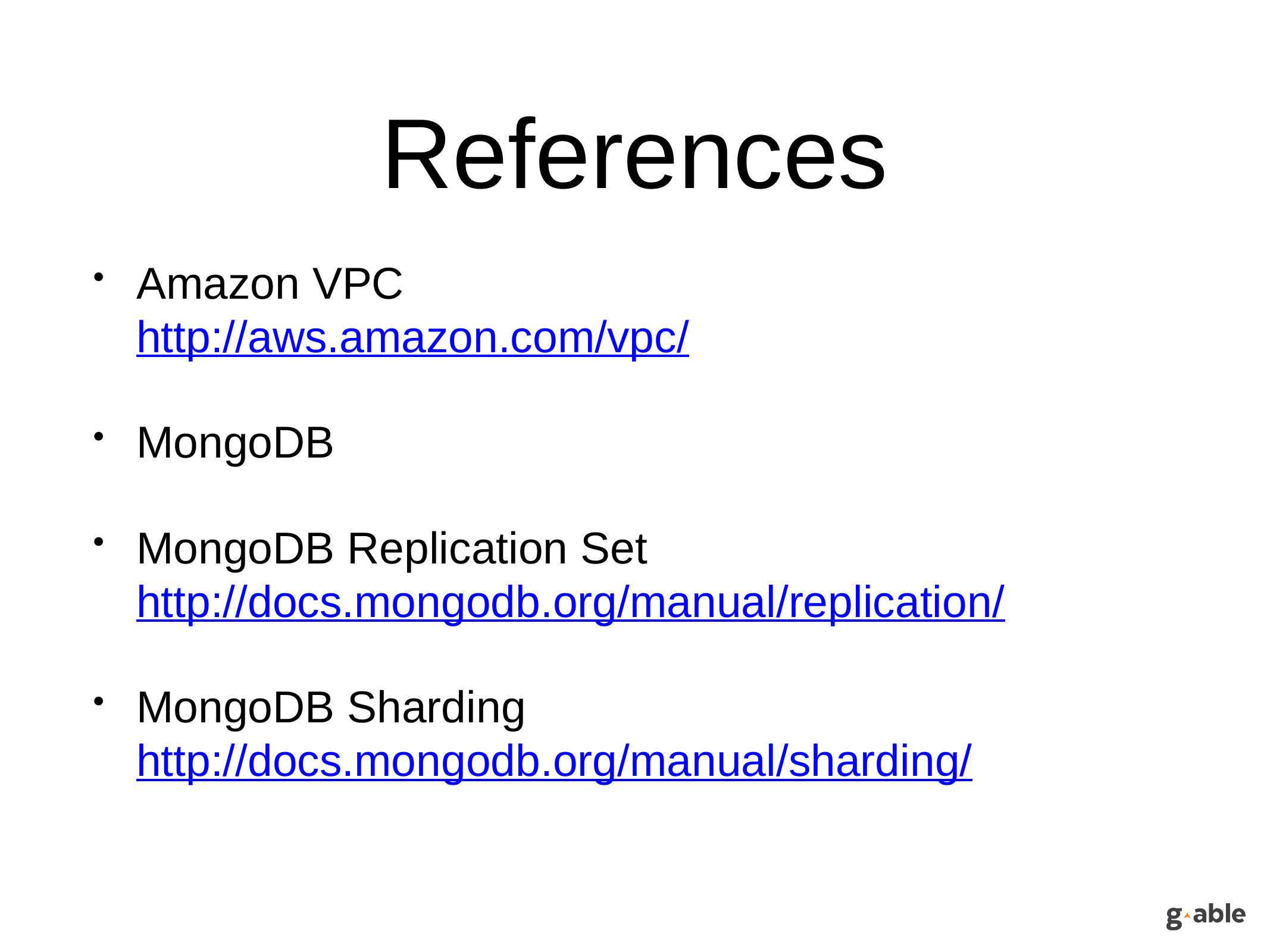

# References
Amazon VPC
http://aws.amazon.com/vpc/
MongoDB
MongoDB Replication Set
http://docs.mongodb.org/manual/replication/
MongoDB Sharding
http://docs.mongodb.org/manual/sharding/
22